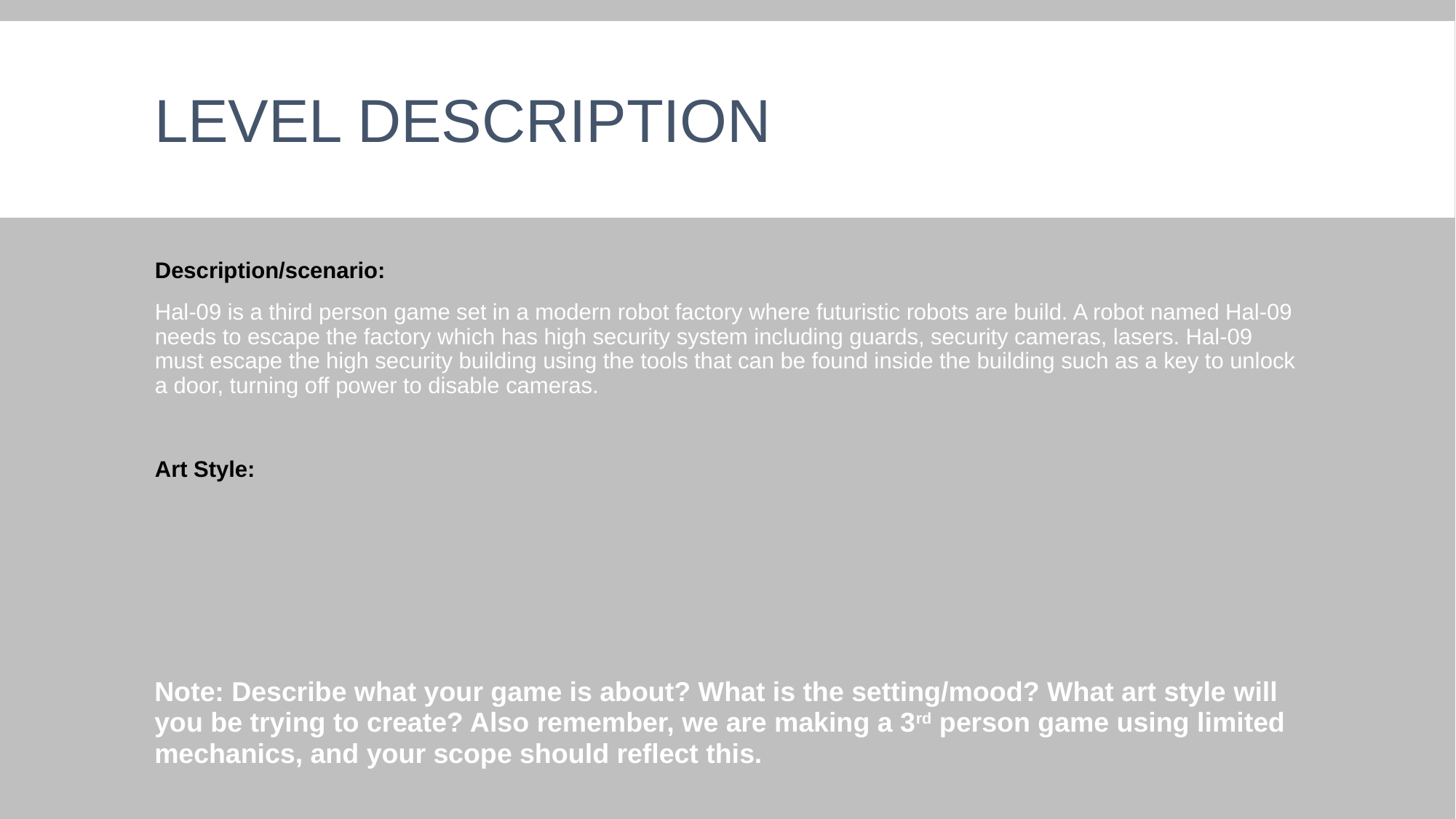

# Level description
Description/scenario:
Hal-09 is a third person game set in a modern robot factory where futuristic robots are build. A robot named Hal-09 needs to escape the factory which has high security system including guards, security cameras, lasers. Hal-09 must escape the high security building using the tools that can be found inside the building such as a key to unlock a door, turning off power to disable cameras.

Art Style:
Note: Describe what your game is about? What is the setting/mood? What art style will you be trying to create? Also remember, we are making a 3rd person game using limited mechanics, and your scope should reflect this.